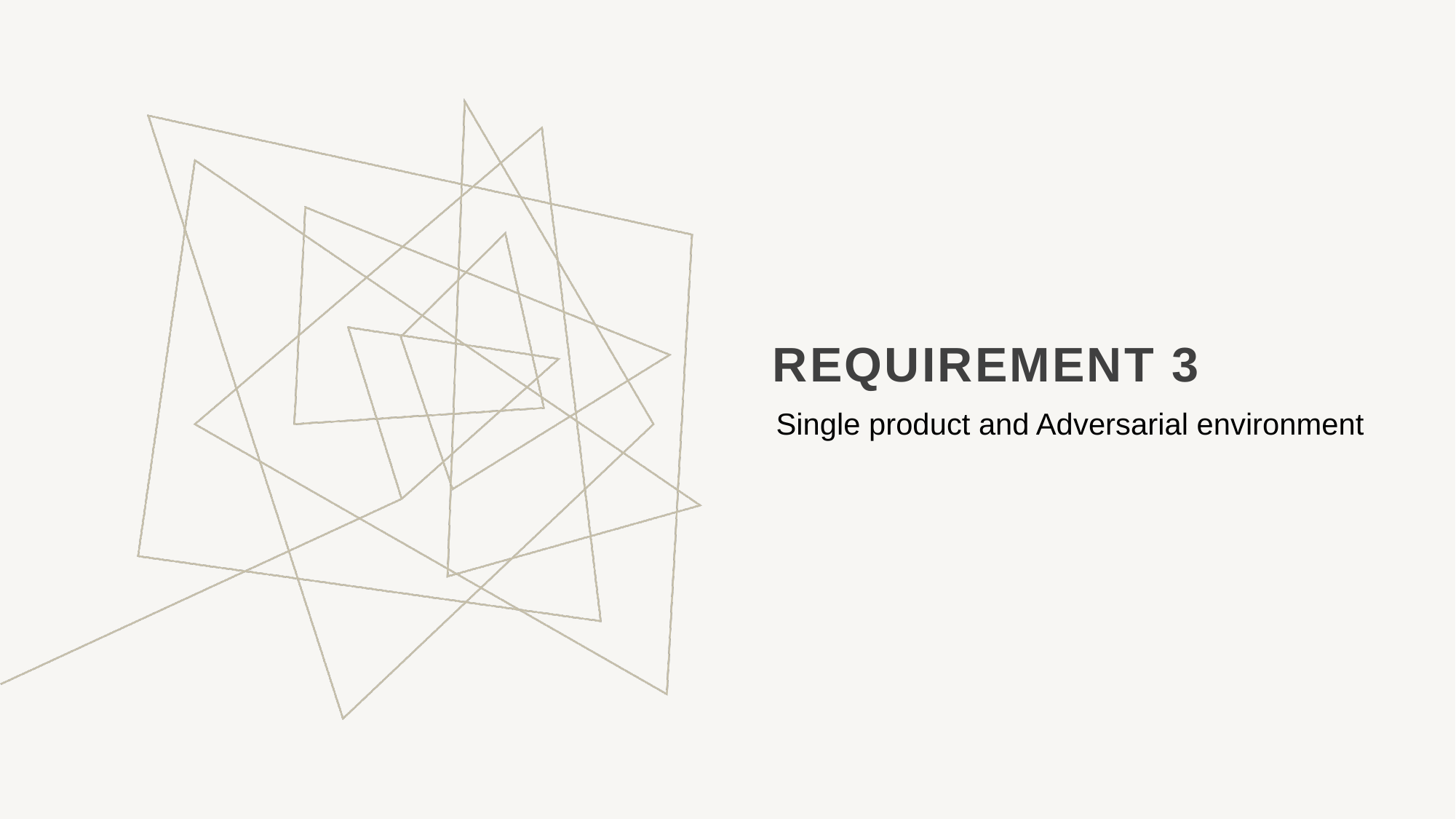

# Requirement 3
Single product and Adversarial environment